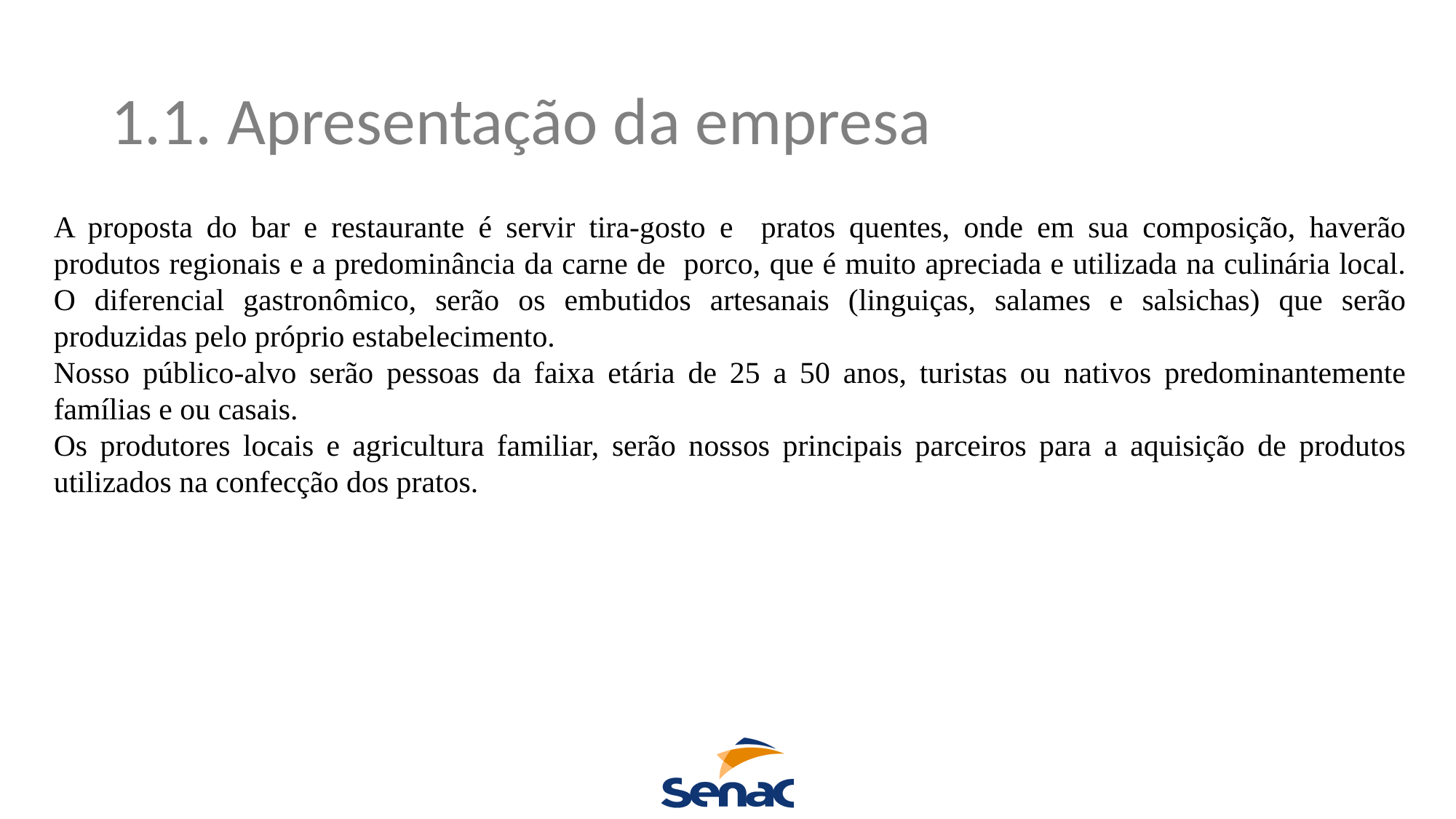

1.1. Apresentação da empresa
A proposta do bar e restaurante é servir tira-gosto e  pratos quentes, onde em sua composição, haverão produtos regionais e a predominância da carne de  porco, que é muito apreciada e utilizada na culinária local. O diferencial gastronômico, serão os embutidos artesanais (linguiças, salames e salsichas) que serão produzidas pelo próprio estabelecimento.
Nosso público-alvo serão pessoas da faixa etária de 25 a 50 anos, turistas ou nativos predominantemente famílias e ou casais.
Os produtores locais e agricultura familiar, serão nossos principais parceiros para a aquisição de produtos utilizados na confecção dos pratos.